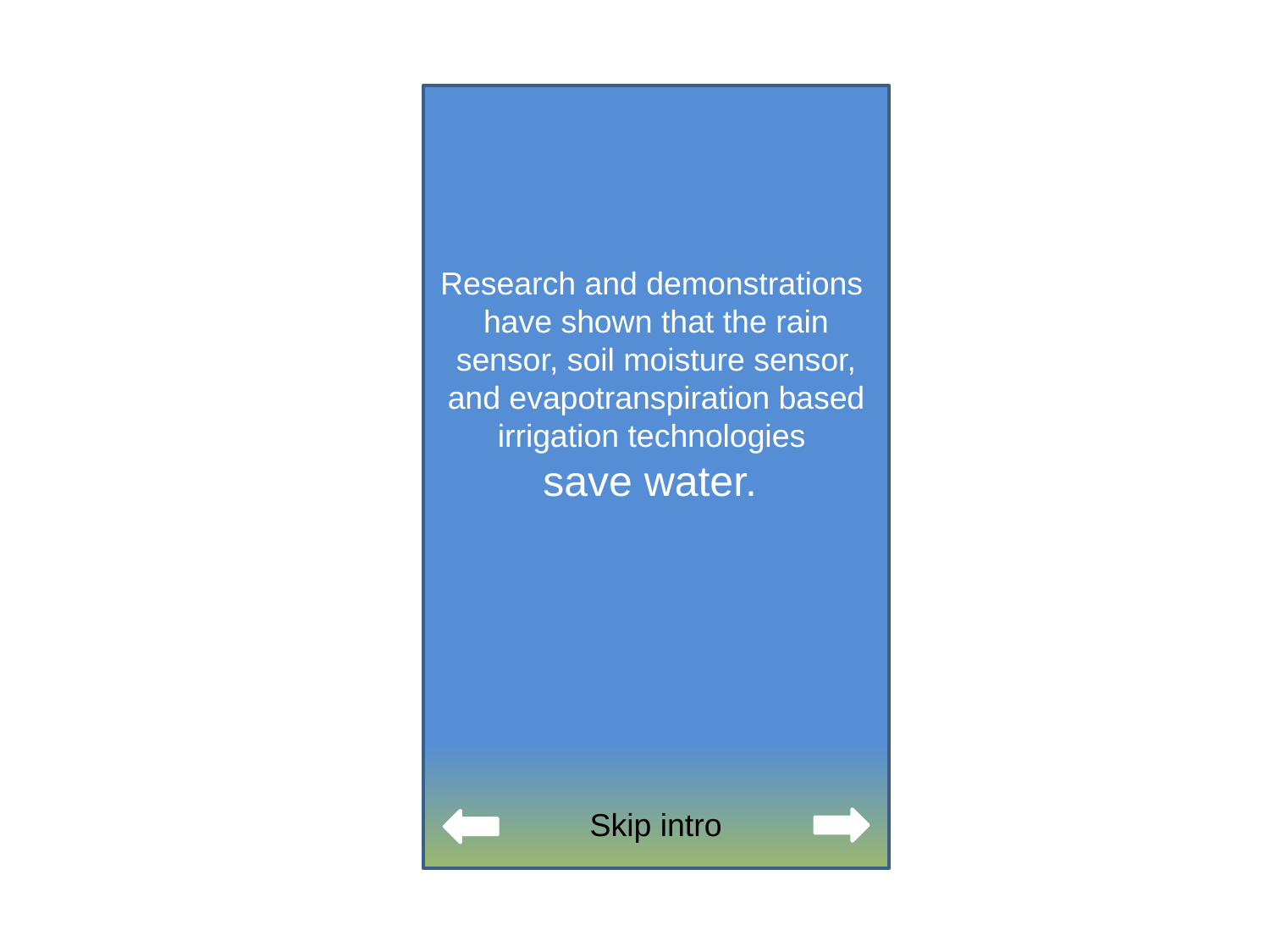

Research and demonstrations
have shown that the rain sensor, soil moisture sensor, and evapotranspiration based irrigation technologies
save water.

Skip intro